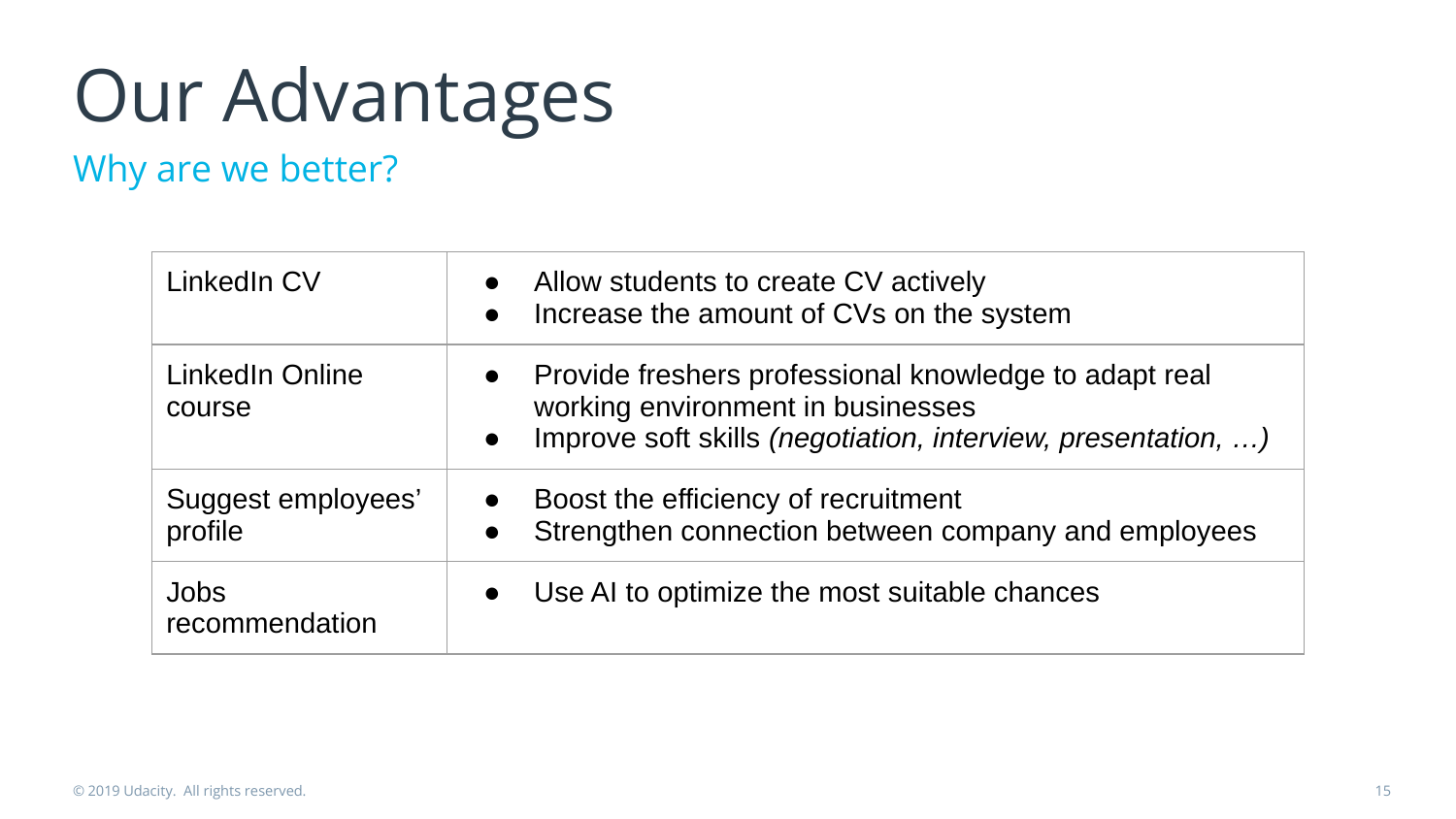

# Our Advantages
Why are we better?
| LinkedIn CV | Allow students to create CV actively Increase the amount of CVs on the system |
| --- | --- |
| LinkedIn Online course | Provide freshers professional knowledge to adapt real working environment in businesses Improve soft skills (negotiation, interview, presentation, …) |
| Suggest employees’ profile | Boost the efficiency of recruitment Strengthen connection between company and employees |
| Jobs recommendation | Use AI to optimize the most suitable chances |
© 2019 Udacity.  All rights reserved.
15